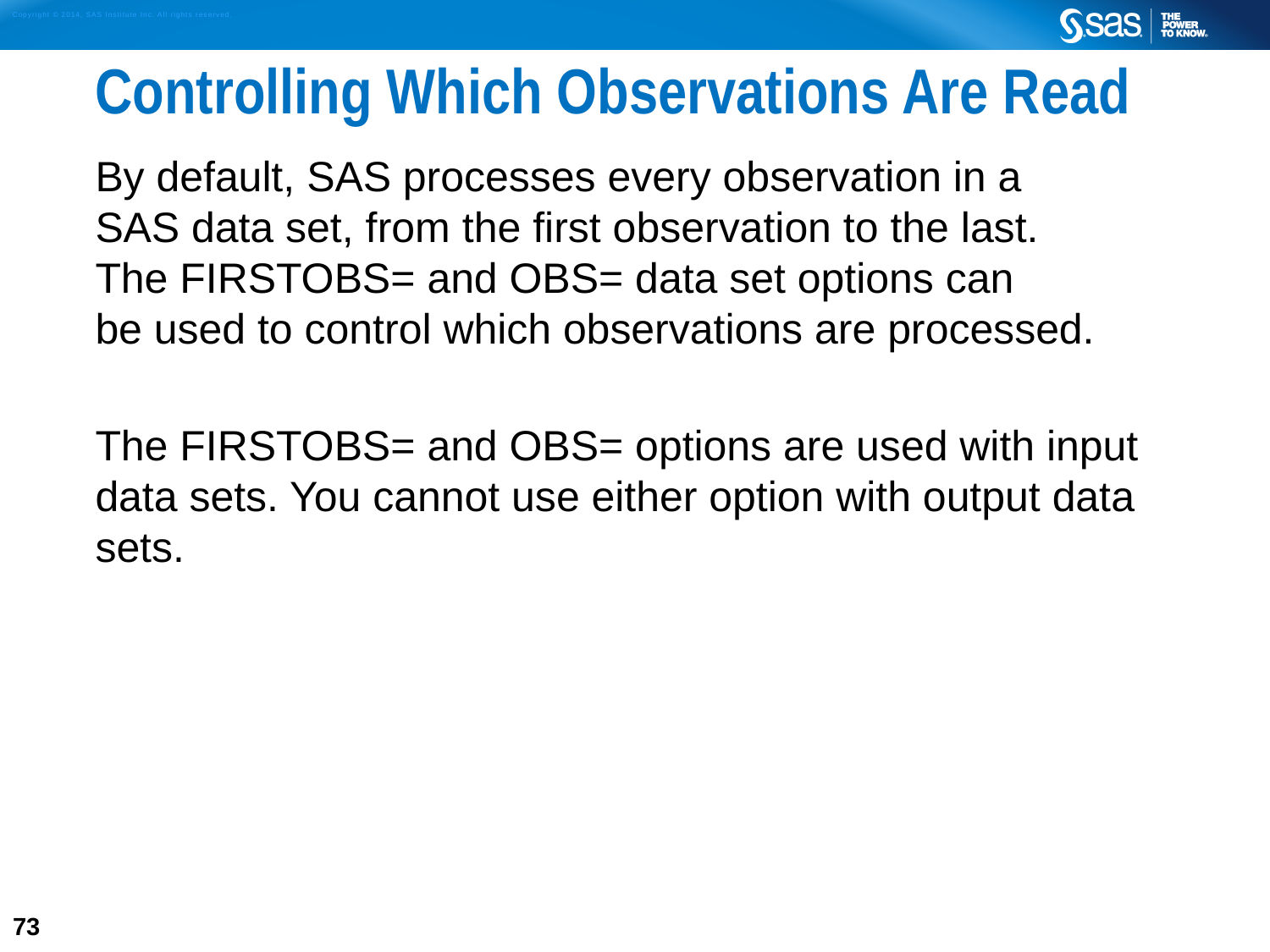

# Controlling Which Observations Are Read
By default, SAS processes every observation in a
SAS data set, from the first observation to the last.
The FIRSTOBS= and OBS= data set options can
be used to control which observations are processed.

The FIRSTOBS= and OBS= options are used with input data sets. You cannot use either option with output data sets.
73